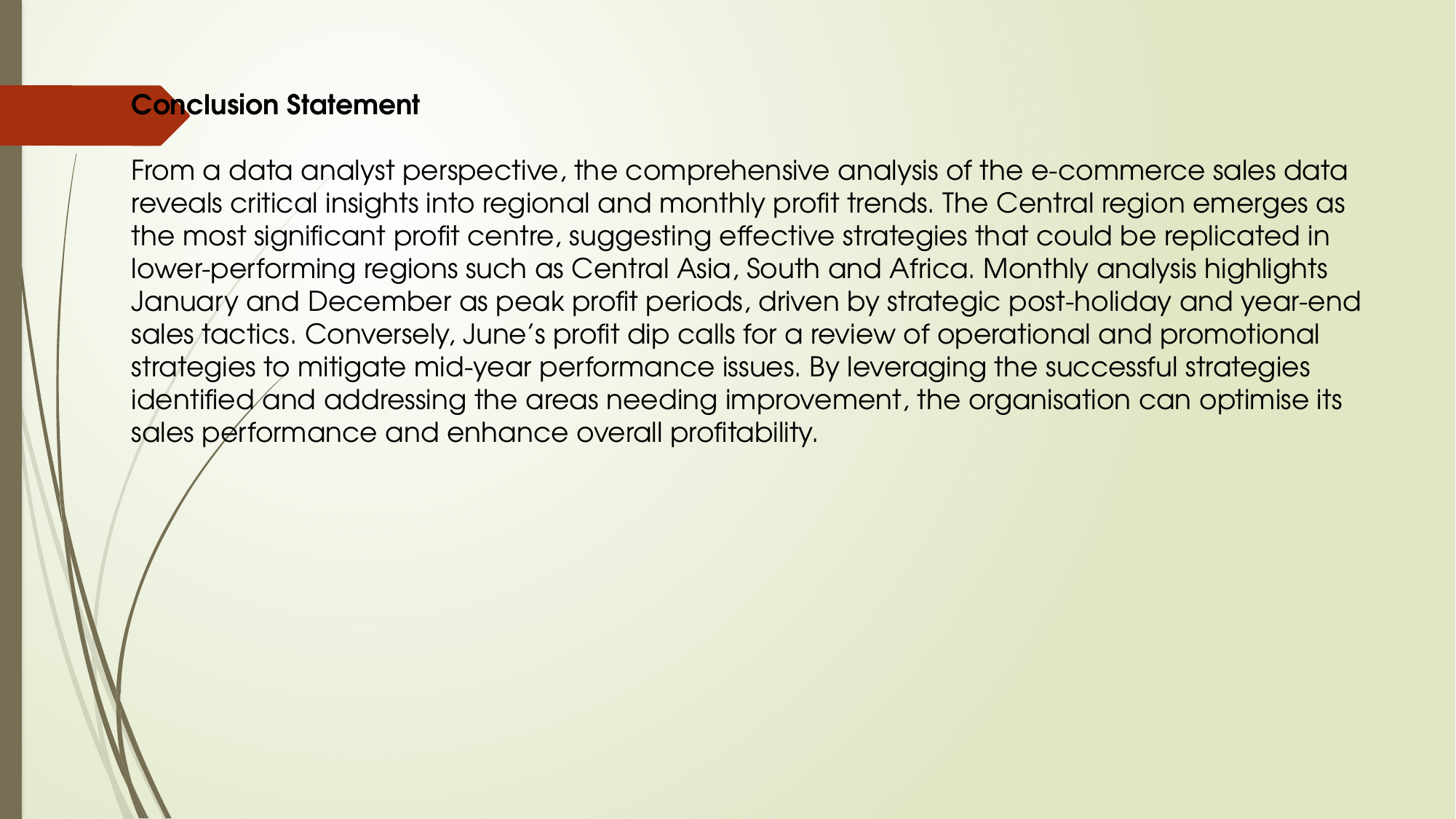

Conclusion Statement

From a data analyst perspective, the comprehensive analysis of the e-commerce sales data reveals critical insights into regional and monthly profit trends. The Central region emerges as the most significant profit centre, suggesting effective strategies that could be replicated in lower-performing regions such as Central Asia, South and Africa. Monthly analysis highlights January and December as peak profit periods, driven by strategic post-holiday and year-end sales tactics. Conversely, June’s profit dip calls for a review of operational and promotional strategies to mitigate mid-year performance issues. By leveraging the successful strategies identified and addressing the areas needing improvement, the organisation can optimise its sales performance and enhance overall profitability.